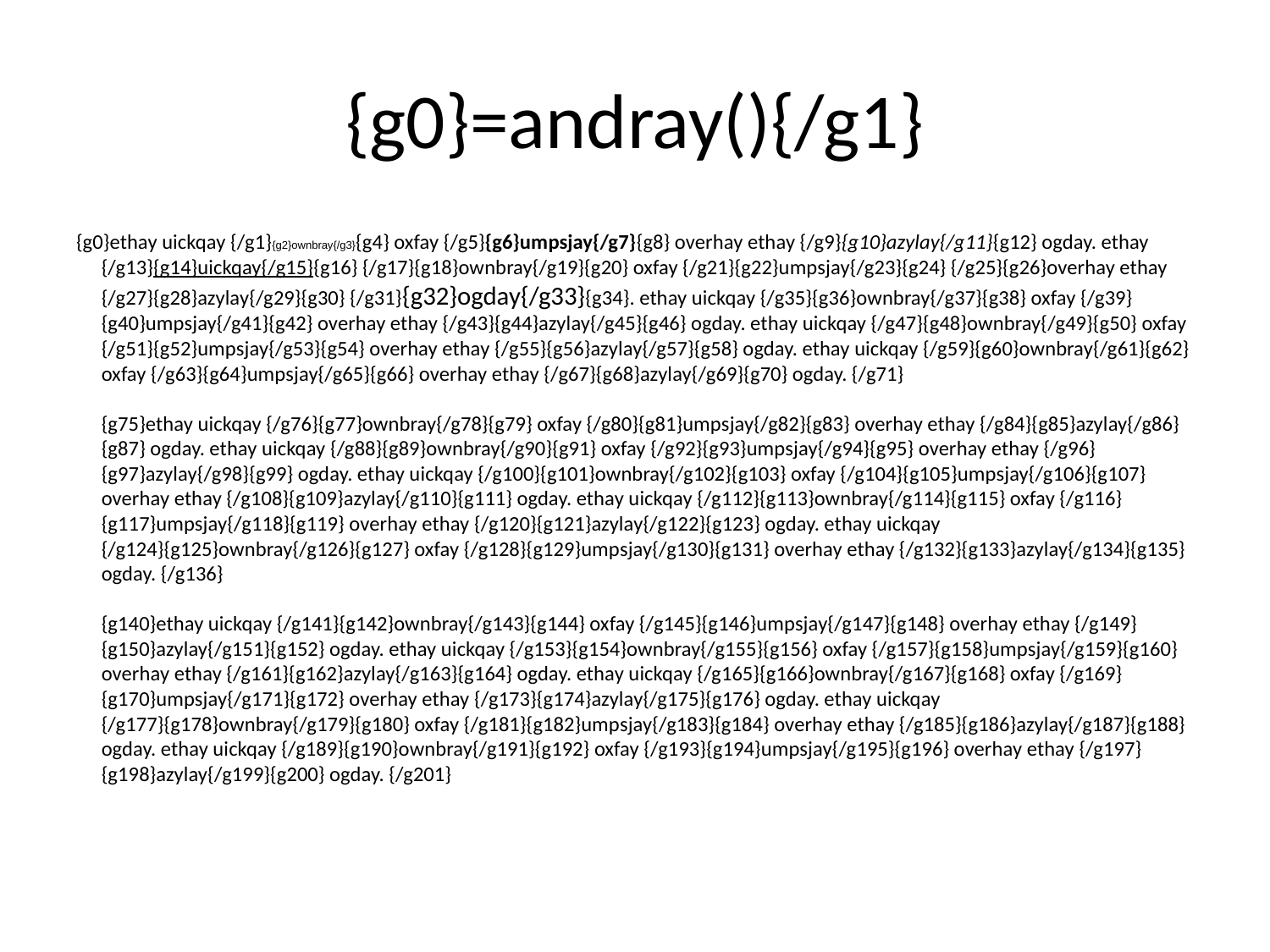

# {g0}=andray(){/g1}
{g0}ethay uickqay {/g1}{g2}ownbray{/g3}{g4} oxfay {/g5}{g6}umpsjay{/g7}{g8} overhay ethay {/g9}{g10}azylay{/g11}{g12} ogday. ethay {/g13}{g14}uickqay{/g15}{g16} {/g17}{g18}ownbray{/g19}{g20} oxfay {/g21}{g22}umpsjay{/g23}{g24} {/g25}{g26}overhay ethay {/g27}{g28}azylay{/g29}{g30} {/g31}{g32}ogday{/g33}{g34}. ethay uickqay {/g35}{g36}ownbray{/g37}{g38} oxfay {/g39}{g40}umpsjay{/g41}{g42} overhay ethay {/g43}{g44}azylay{/g45}{g46} ogday. ethay uickqay {/g47}{g48}ownbray{/g49}{g50} oxfay {/g51}{g52}umpsjay{/g53}{g54} overhay ethay {/g55}{g56}azylay{/g57}{g58} ogday. ethay uickqay {/g59}{g60}ownbray{/g61}{g62} oxfay {/g63}{g64}umpsjay{/g65}{g66} overhay ethay {/g67}{g68}azylay{/g69}{g70} ogday. {/g71}
{g75}ethay uickqay {/g76}{g77}ownbray{/g78}{g79} oxfay {/g80}{g81}umpsjay{/g82}{g83} overhay ethay {/g84}{g85}azylay{/g86}{g87} ogday. ethay uickqay {/g88}{g89}ownbray{/g90}{g91} oxfay {/g92}{g93}umpsjay{/g94}{g95} overhay ethay {/g96}{g97}azylay{/g98}{g99} ogday. ethay uickqay {/g100}{g101}ownbray{/g102}{g103} oxfay {/g104}{g105}umpsjay{/g106}{g107} overhay ethay {/g108}{g109}azylay{/g110}{g111} ogday. ethay uickqay {/g112}{g113}ownbray{/g114}{g115} oxfay {/g116}{g117}umpsjay{/g118}{g119} overhay ethay {/g120}{g121}azylay{/g122}{g123} ogday. ethay uickqay {/g124}{g125}ownbray{/g126}{g127} oxfay {/g128}{g129}umpsjay{/g130}{g131} overhay ethay {/g132}{g133}azylay{/g134}{g135} ogday. {/g136}
{g140}ethay uickqay {/g141}{g142}ownbray{/g143}{g144} oxfay {/g145}{g146}umpsjay{/g147}{g148} overhay ethay {/g149}{g150}azylay{/g151}{g152} ogday. ethay uickqay {/g153}{g154}ownbray{/g155}{g156} oxfay {/g157}{g158}umpsjay{/g159}{g160} overhay ethay {/g161}{g162}azylay{/g163}{g164} ogday. ethay uickqay {/g165}{g166}ownbray{/g167}{g168} oxfay {/g169}{g170}umpsjay{/g171}{g172} overhay ethay {/g173}{g174}azylay{/g175}{g176} ogday. ethay uickqay {/g177}{g178}ownbray{/g179}{g180} oxfay {/g181}{g182}umpsjay{/g183}{g184} overhay ethay {/g185}{g186}azylay{/g187}{g188} ogday. ethay uickqay {/g189}{g190}ownbray{/g191}{g192} oxfay {/g193}{g194}umpsjay{/g195}{g196} overhay ethay {/g197}{g198}azylay{/g199}{g200} ogday. {/g201}